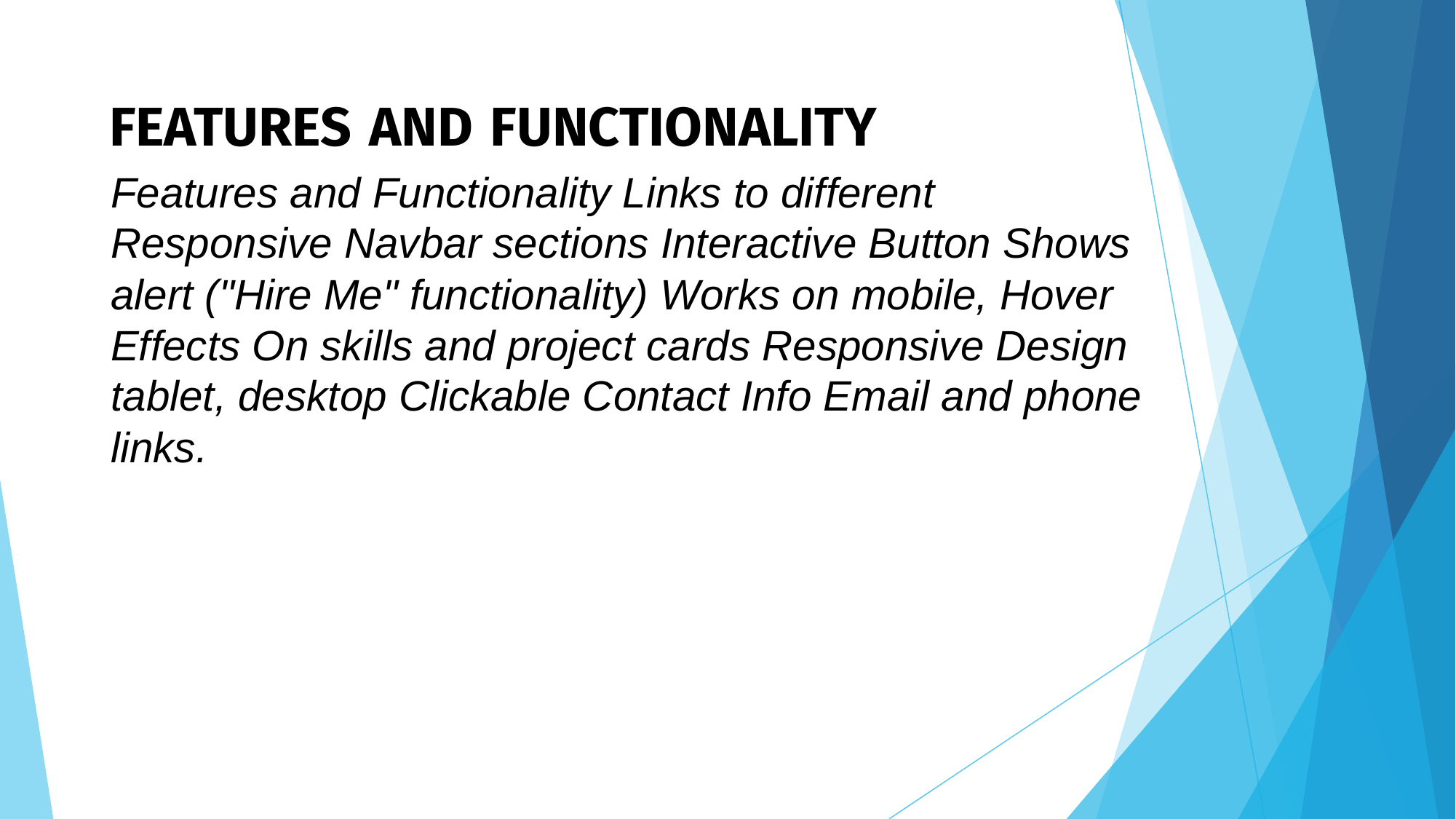

# FEATURES AND FUNCTIONALITY
Features and Functionality Links to different Responsive Navbar sections Interactive Button Shows alert ("Hire Me" functionality) Works on mobile, Hover Effects On skills and project cards Responsive Design tablet, desktop Clickable Contact Info Email and phone links.